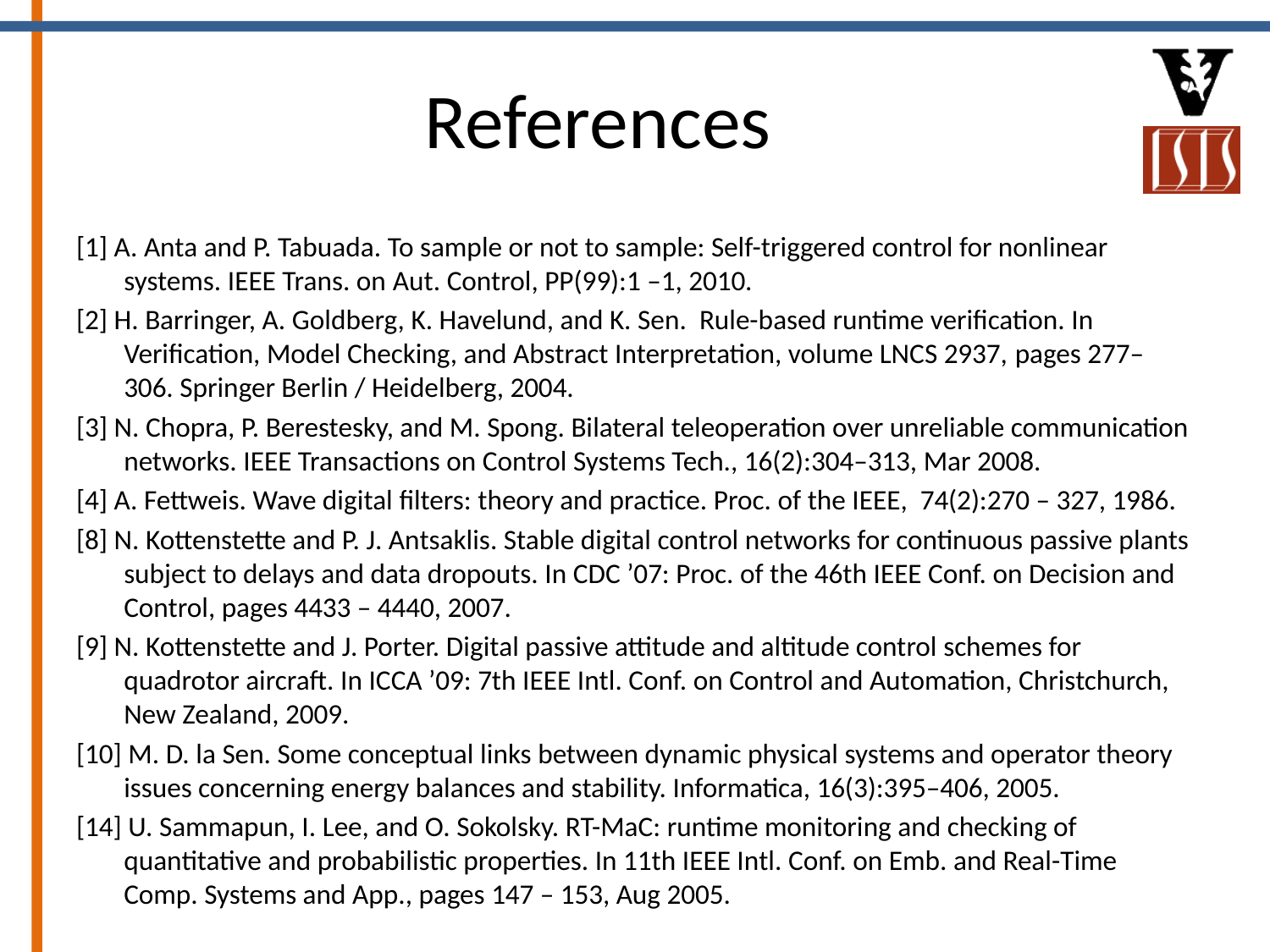

# References
[1] A. Anta and P. Tabuada. To sample or not to sample: Self-triggered control for nonlinear systems. IEEE Trans. on Aut. Control, PP(99):1 –1, 2010.
[2] H. Barringer, A. Goldberg, K. Havelund, and K. Sen.  Rule-based runtime verification. In Verification, Model Checking, and Abstract Interpretation, volume LNCS 2937, pages 277–306. Springer Berlin / Heidelberg, 2004.
[3] N. Chopra, P. Berestesky, and M. Spong. Bilateral teleoperation over unreliable communication networks. IEEE Transactions on Control Systems Tech., 16(2):304–313, Mar 2008.
[4] A. Fettweis. Wave digital filters: theory and practice. Proc. of the IEEE,  74(2):270 – 327, 1986.
[8] N. Kottenstette and P. J. Antsaklis. Stable digital control networks for continuous passive plants subject to delays and data dropouts. In CDC ’07: Proc. of the 46th IEEE Conf. on Decision and Control, pages 4433 – 4440, 2007.
[9] N. Kottenstette and J. Porter. Digital passive attitude and altitude control schemes for quadrotor aircraft. In ICCA ’09: 7th IEEE Intl. Conf. on Control and Automation, Christchurch, New Zealand, 2009.
[10] M. D. la Sen. Some conceptual links between dynamic physical systems and operator theory issues concerning energy balances and stability. Informatica, 16(3):395–406, 2005.
[14] U. Sammapun, I. Lee, and O. Sokolsky. RT-MaC: runtime monitoring and checking of quantitative and probabilistic properties. In 11th IEEE Intl. Conf. on Emb. and Real-Time Comp. Systems and App., pages 147 – 153, Aug 2005.